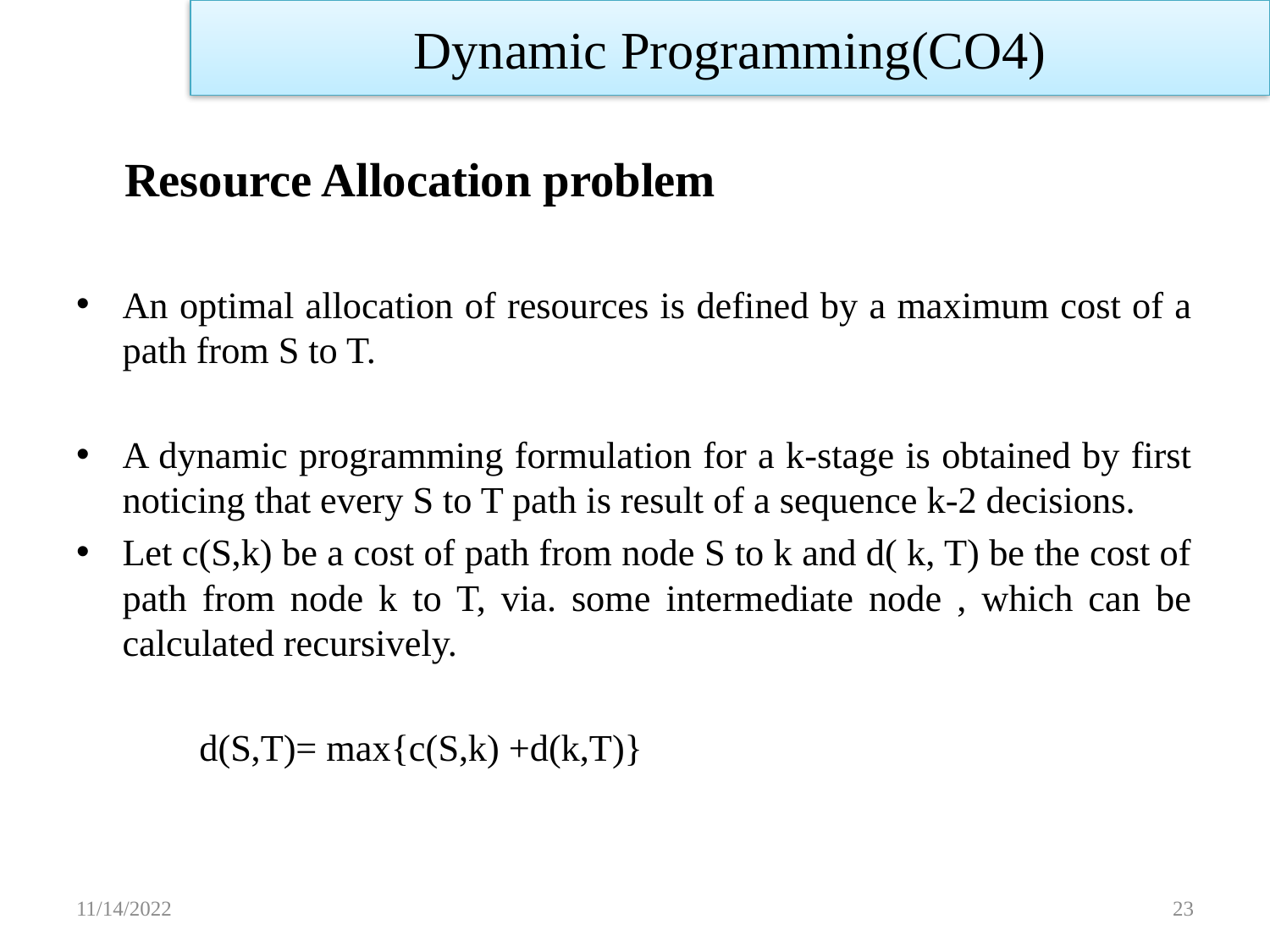

Dynamic Programming(CO4)
    Resource Allocation problem

An optimal allocation of resources is defined by a maximum cost of a path from S to T.

A dynamic programming formulation for a k-stage is obtained by first noticing that every S to T path is result of a sequence k-2 decisions.
Let c(S,k) be a cost of path from node S to k and d( k, T) be the cost of path from node k to T, via. some intermediate node , which can be calculated recursively.

	d(S,T)= max{c(S,k) +d(k,T)}
11/14/2022
23